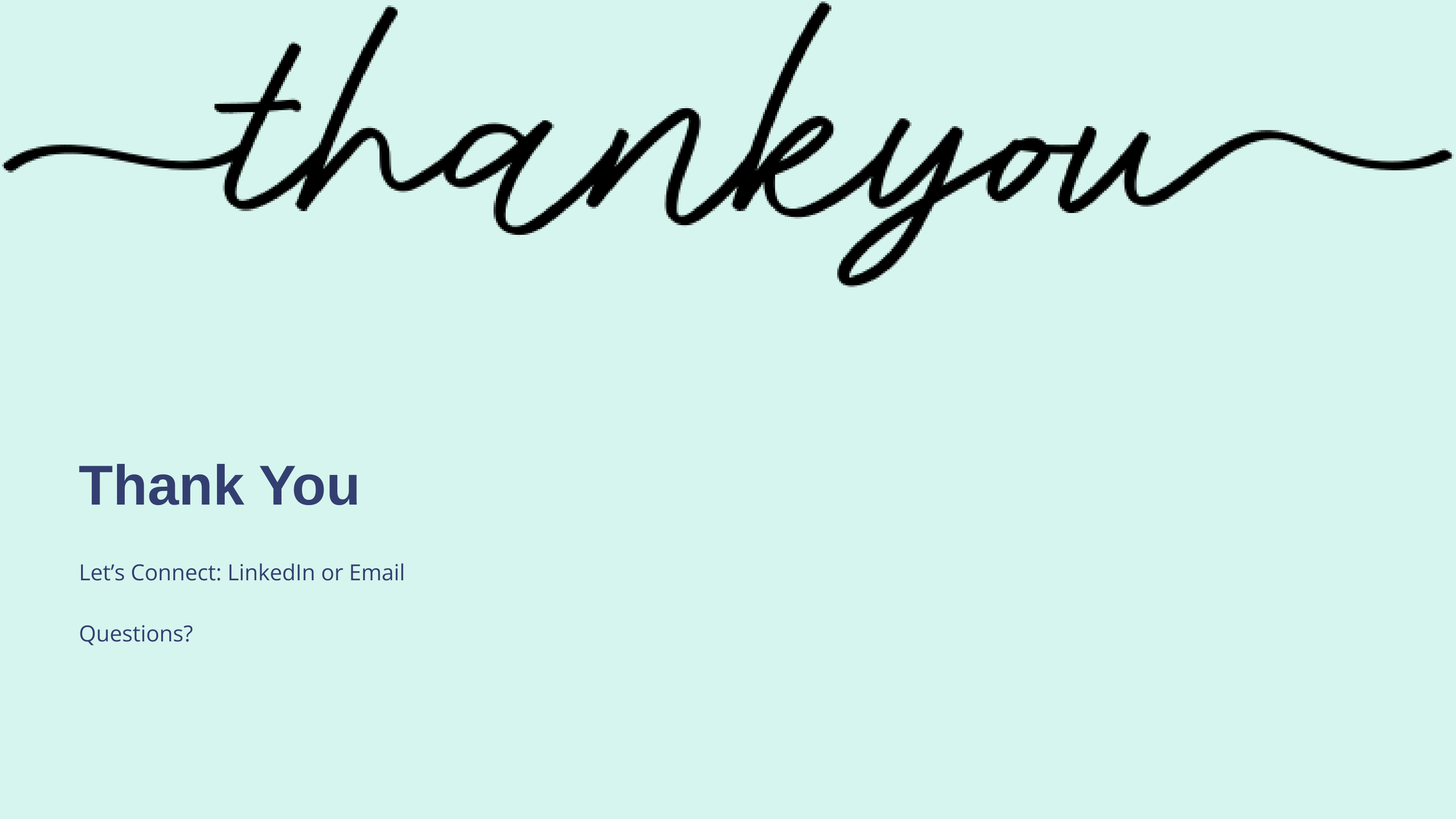

Thank You

Let’s Connect: LinkedIn or Email

Questions?